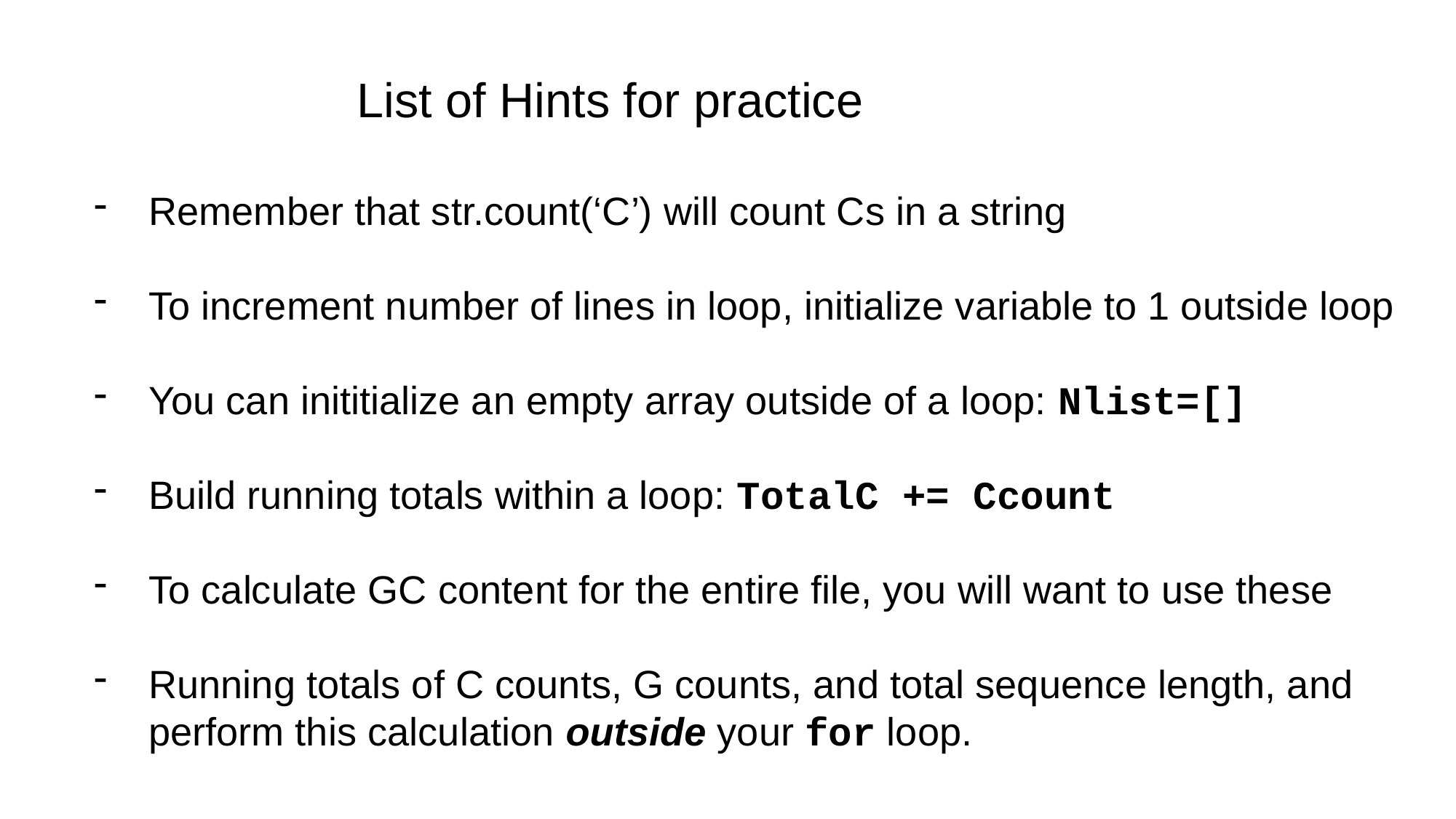

List of Hints for practice

Remember that str.count(‘C’) will count Cs in a string

To increment number of lines in loop, initialize variable to 1 outside loop

You can inititialize an empty array outside of a loop: Nlist=[]

Build running totals within a loop: TotalC += Ccount

To calculate GC content for the entire file, you will want to use these

Running totals of C counts, G counts, and total sequence length, and perform this calculation outside your for loop.